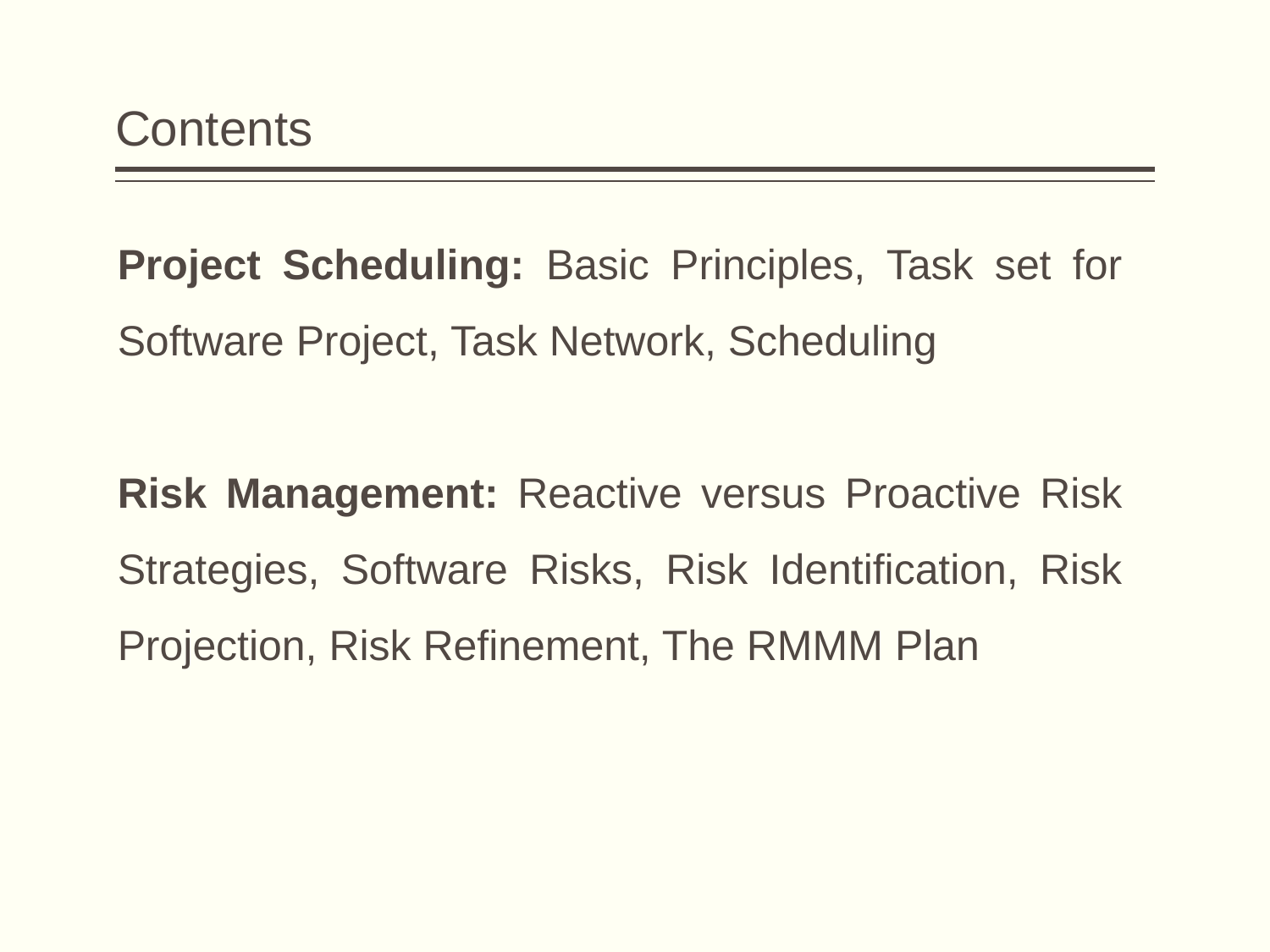

# Contents
Project Scheduling: Basic Principles, Task set for Software Project, Task Network, Scheduling

Risk Management: Reactive versus Proactive Risk Strategies, Software Risks, Risk Identification, Risk Projection, Risk Refinement, The RMMM Plan